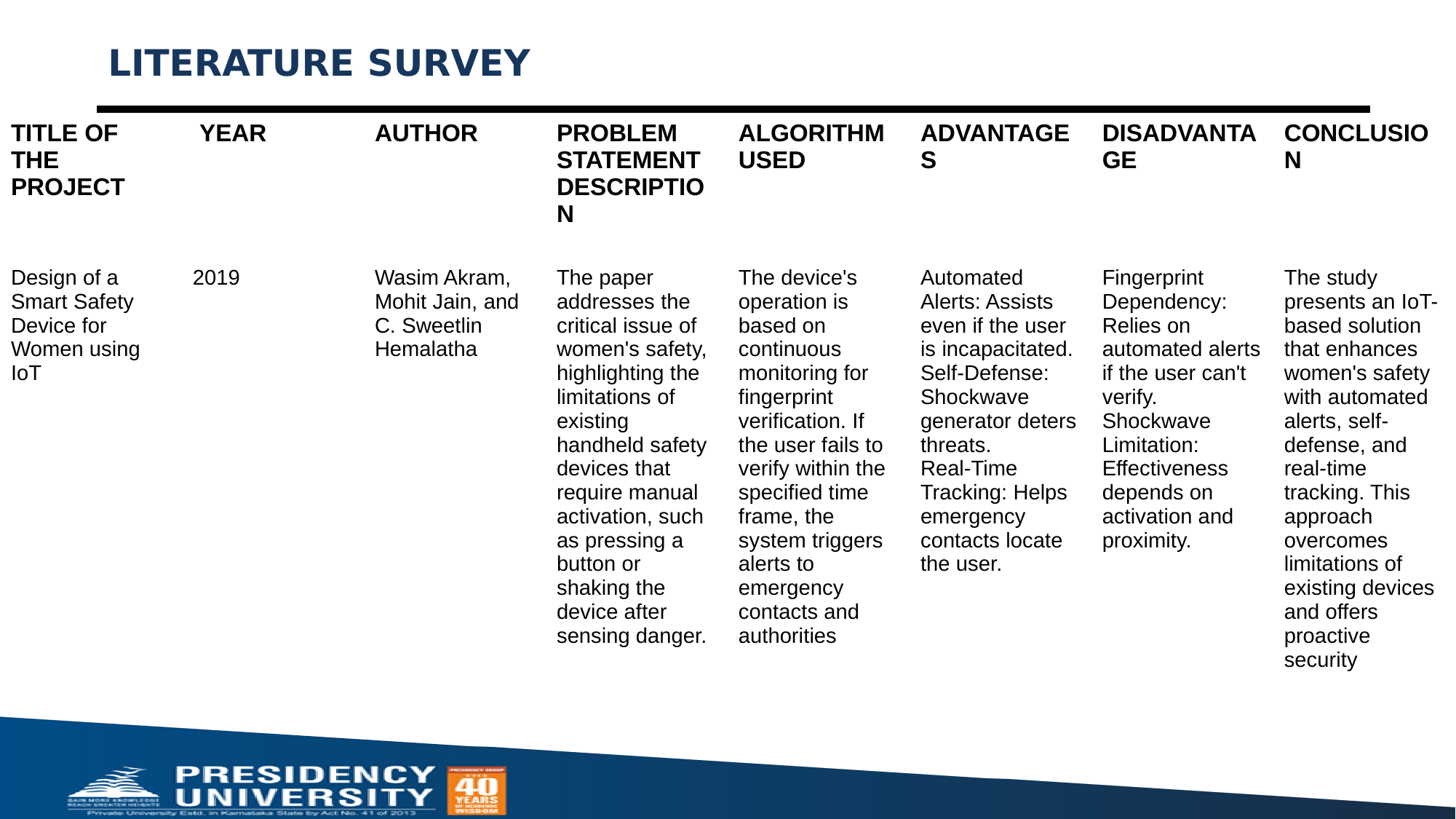

# LITERATURE SURVEY
| TITLE OF THE PROJECT | YEAR | AUTHOR | PROBLEM STATEMENT DESCRIPTION | ALGORITHM USED | ADVANTAGES | DISADVANTAGE | CONCLUSION |
| --- | --- | --- | --- | --- | --- | --- | --- |
| Design of a Smart Safety Device for Women using IoT | 2019 | Wasim Akram, Mohit Jain, and C. Sweetlin Hemalatha | The paper addresses the critical issue of women's safety, highlighting the limitations of existing handheld safety devices that require manual activation, such as pressing a button or shaking the device after sensing danger. | The device's operation is based on continuous monitoring for fingerprint verification. If the user fails to verify within the specified time frame, the system triggers alerts to emergency contacts and authorities | Automated Alerts: Assists even if the user is incapacitated. Self-Defense: Shockwave generator deters threats. Real-Time Tracking: Helps emergency contacts locate the user. | Fingerprint Dependency: Relies on automated alerts if the user can't verify. Shockwave Limitation: Effectiveness depends on activation and proximity. | The study presents an IoT-based solution that enhances women's safety with automated alerts, self-defense, and real-time tracking. This approach overcomes limitations of existing devices and offers proactive security |
|  |  |  |  |  |  |  |  |
|  |  |  |  |  |  |  |  |
|  |  |  |  |  |  |  |  |